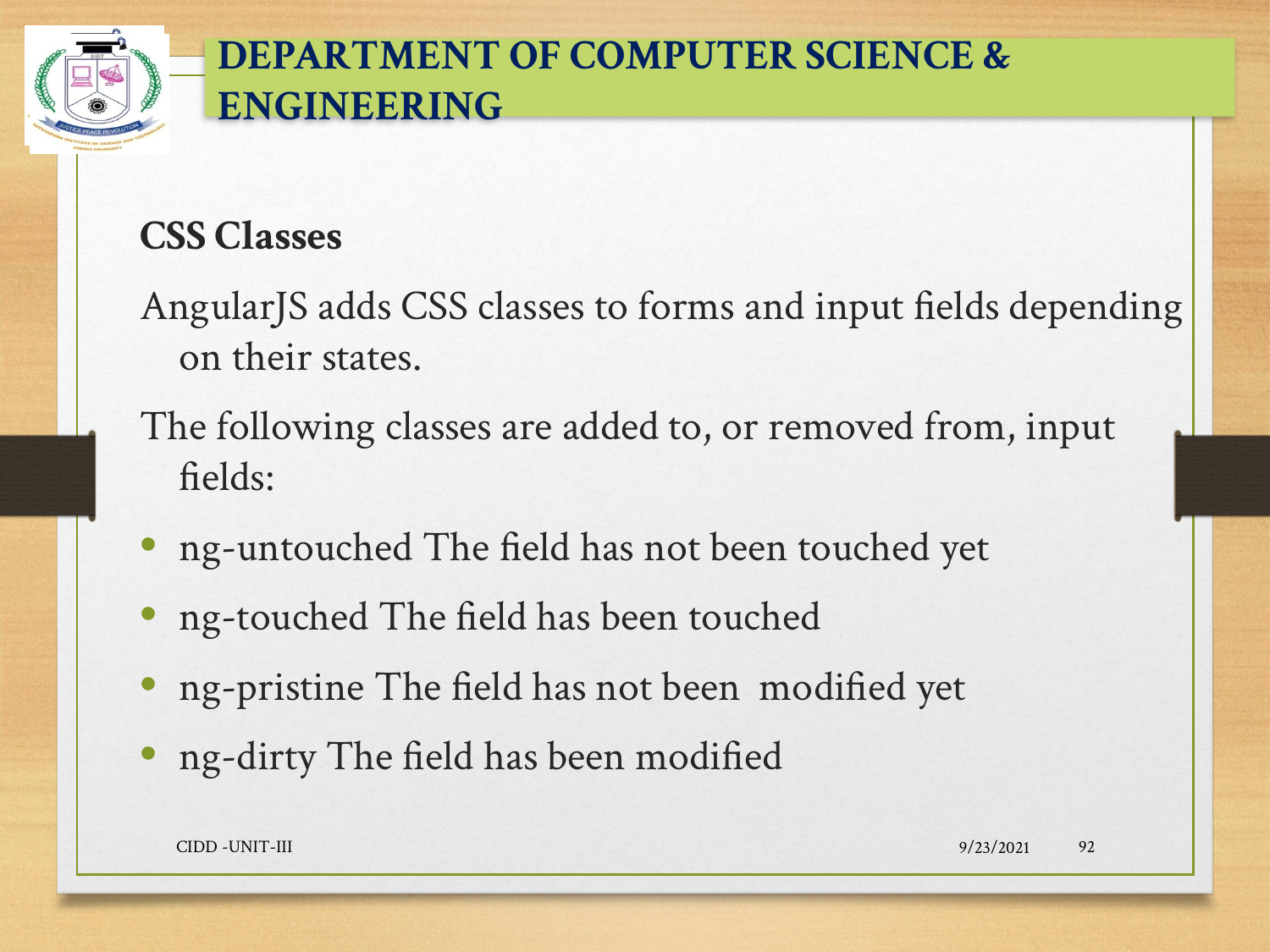

#
CSS Classes
AngularJS adds CSS classes to forms and input fields depending on their states.
The following classes are added to, or removed from, input fields:
ng-untouched The field has not been touched yet
ng-touched The field has been touched
ng-pristine The field has not been  modified yet
ng-dirty The field has been modified

CIDD -UNIT-III
9/23/2021
92